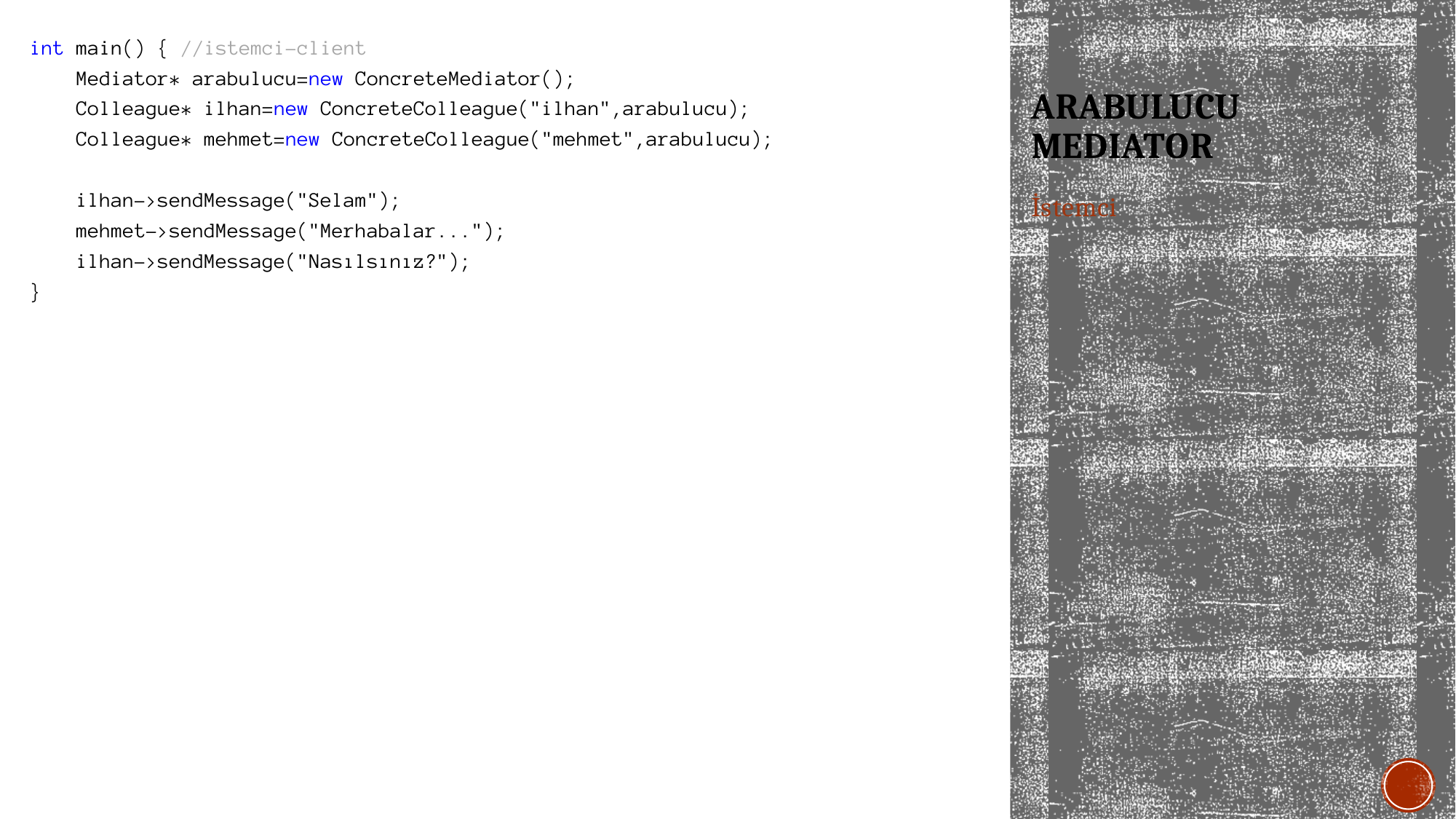

int main() { //istemci-client
    Mediator* arabulucu=new ConcreteMediator();
    Colleague* ilhan=new ConcreteColleague("ilhan",arabulucu);
    Colleague* mehmet=new ConcreteColleague("mehmet",arabulucu);

    ilhan->sendMessage("Selam");
    mehmet->sendMessage("Merhabalar...");
    ilhan->sendMessage("Nasılsınız?");
}
# arabulucu medıator
İstemci